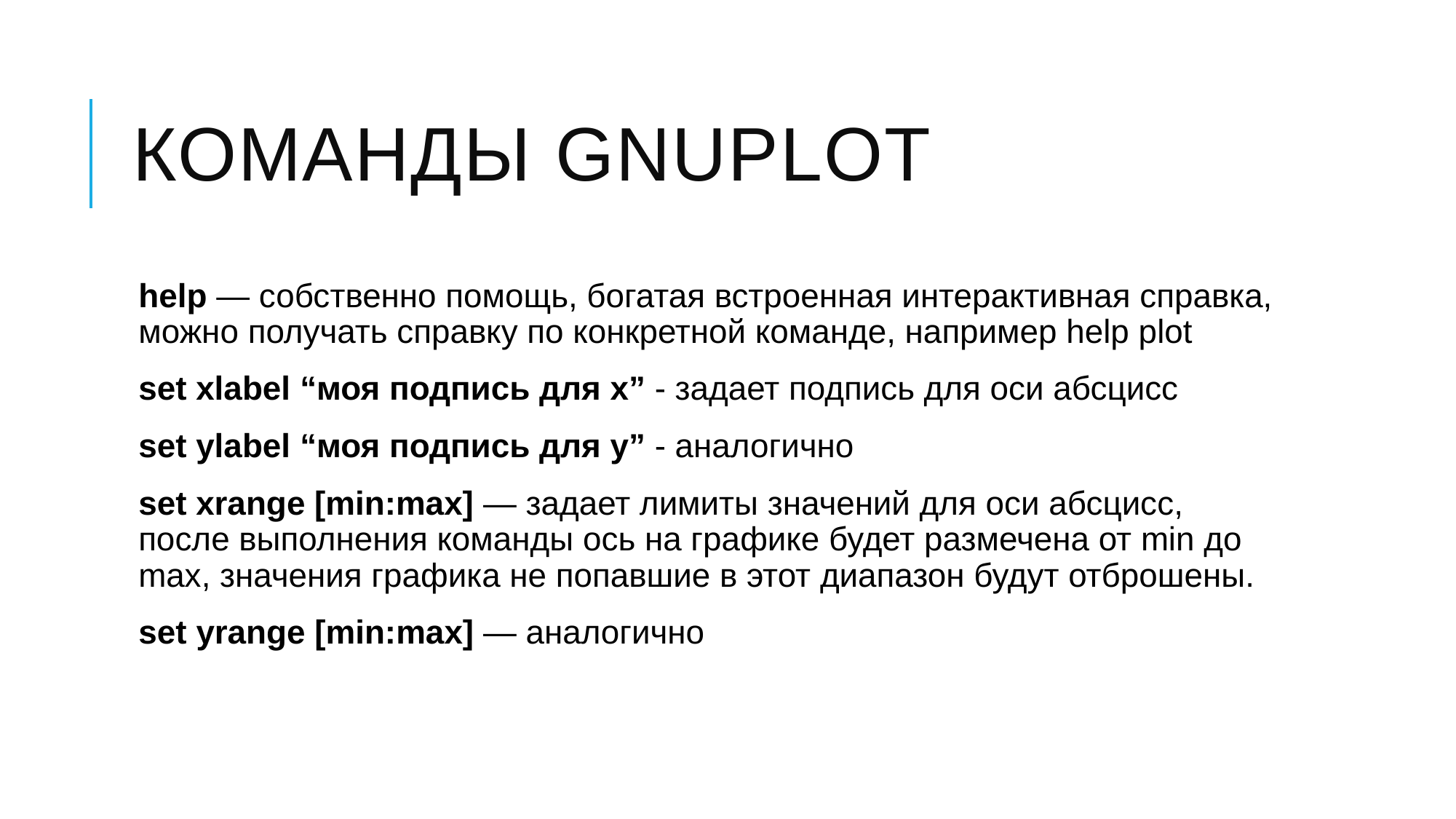

# команды GNUPLOT
help — собственно помощь, богатая встроенная интерактивная справка, можно получать справку по конкретной команде, например help plot
set xlabel “моя подпись для x” - задает подпись для оси абсцисс
set ylabel “моя подпись для y” - аналогично
set xrange [min:max] — задает лимиты значений для оси абсцисс, после выполнения команды ось на графике будет размечена от min до max, значения графика не попавшие в этот диапазон будут отброшены.
set yrange [min:max] — аналогично